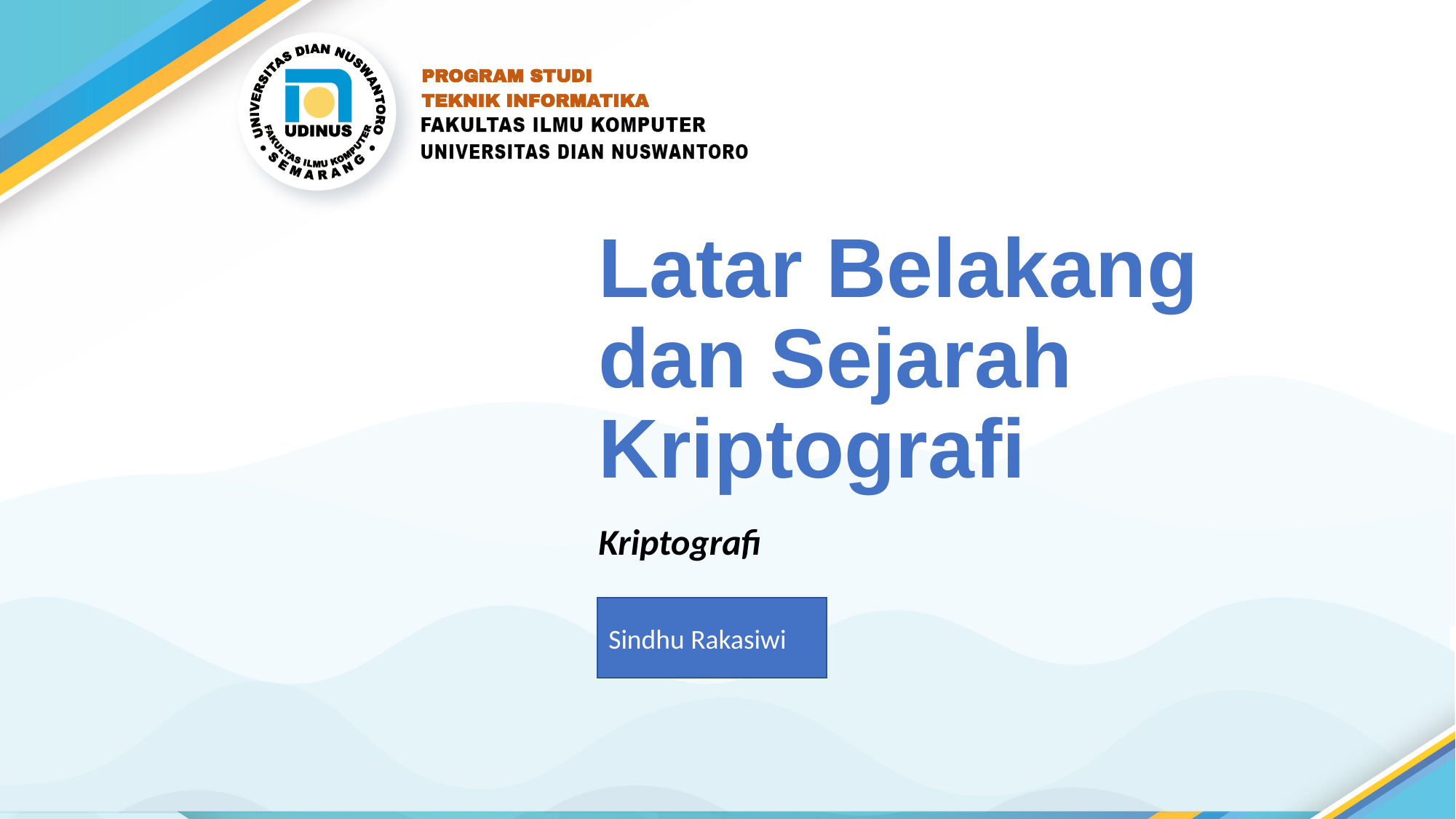

PROGRAM STUDI
TEKNIK INFORMATIKA
# Latar Belakang dan Sejarah Kriptografi
Kriptografi
Sindhu Rakasiwi